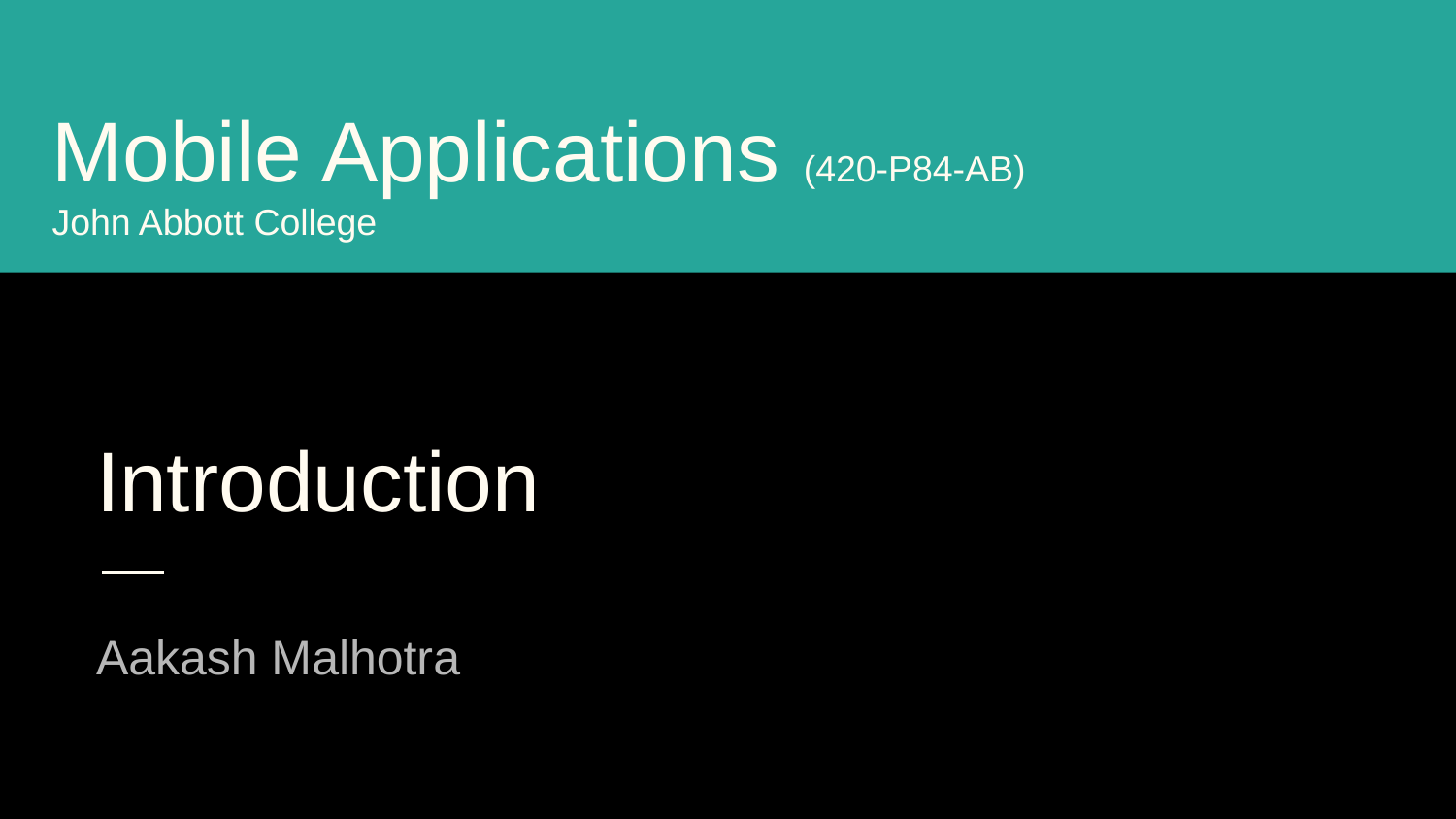

Mobile Applications (420-P84-AB)
John Abbott College
# Introduction
Aakash Malhotra